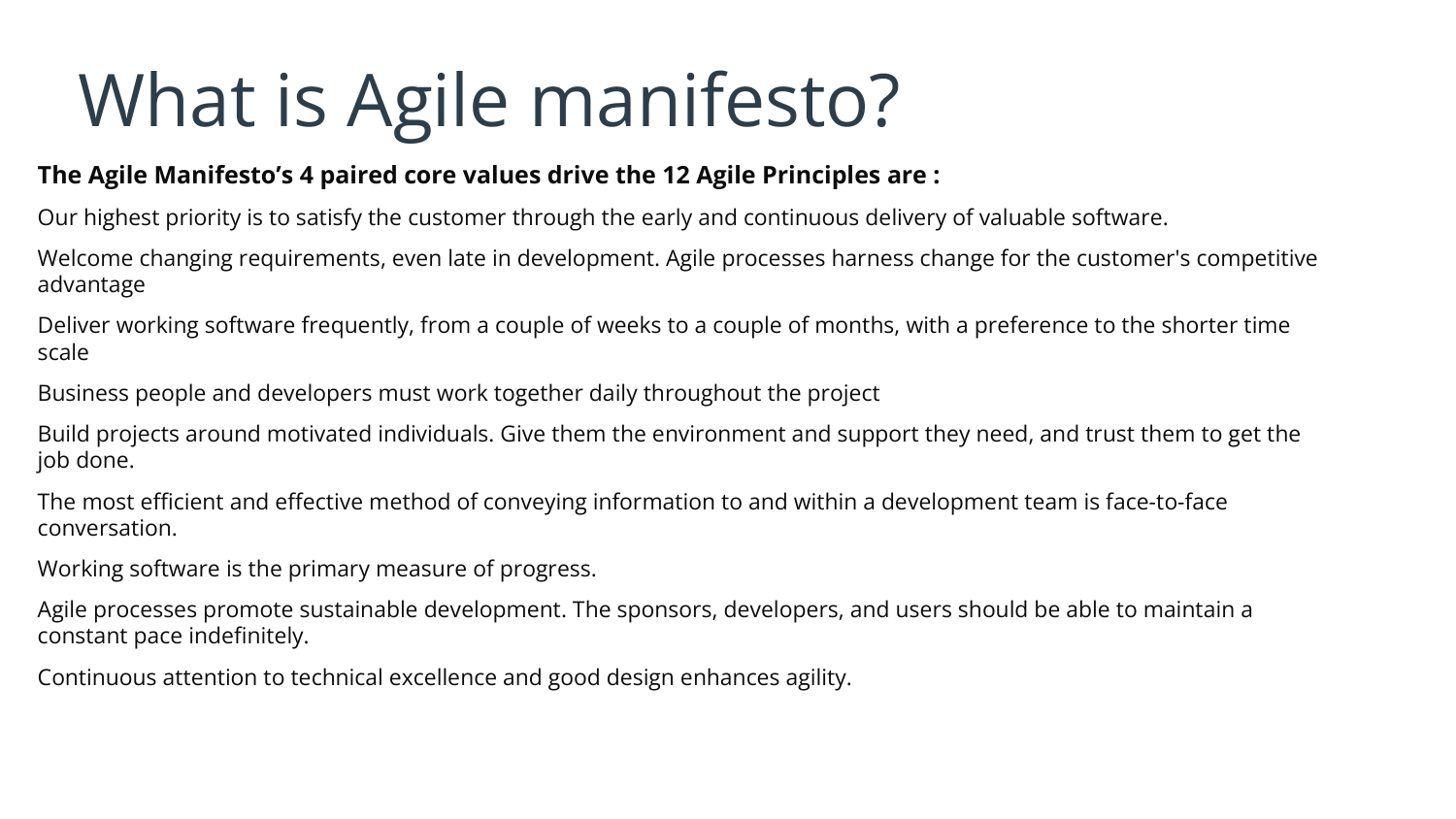

# What is Agile manifesto?
The Agile Manifesto’s 4 paired core values drive the 12 Agile Principles are :
Our highest priority is to satisfy the customer through the early and continuous delivery of valuable software.
Welcome changing requirements, even late in development. Agile processes harness change for the customer's competitive advantage
Deliver working software frequently, from a couple of weeks to a couple of months, with a preference to the shorter time scale
Business people and developers must work together daily throughout the project
Build projects around motivated individuals. Give them the environment and support they need, and trust them to get the job done.
The most efficient and effective method of conveying information to and within a development team is face-to-face conversation.
Working software is the primary measure of progress.
Agile processes promote sustainable development. The sponsors, developers, and users should be able to maintain a constant pace indefinitely.
Continuous attention to technical excellence and good design enhances agility.